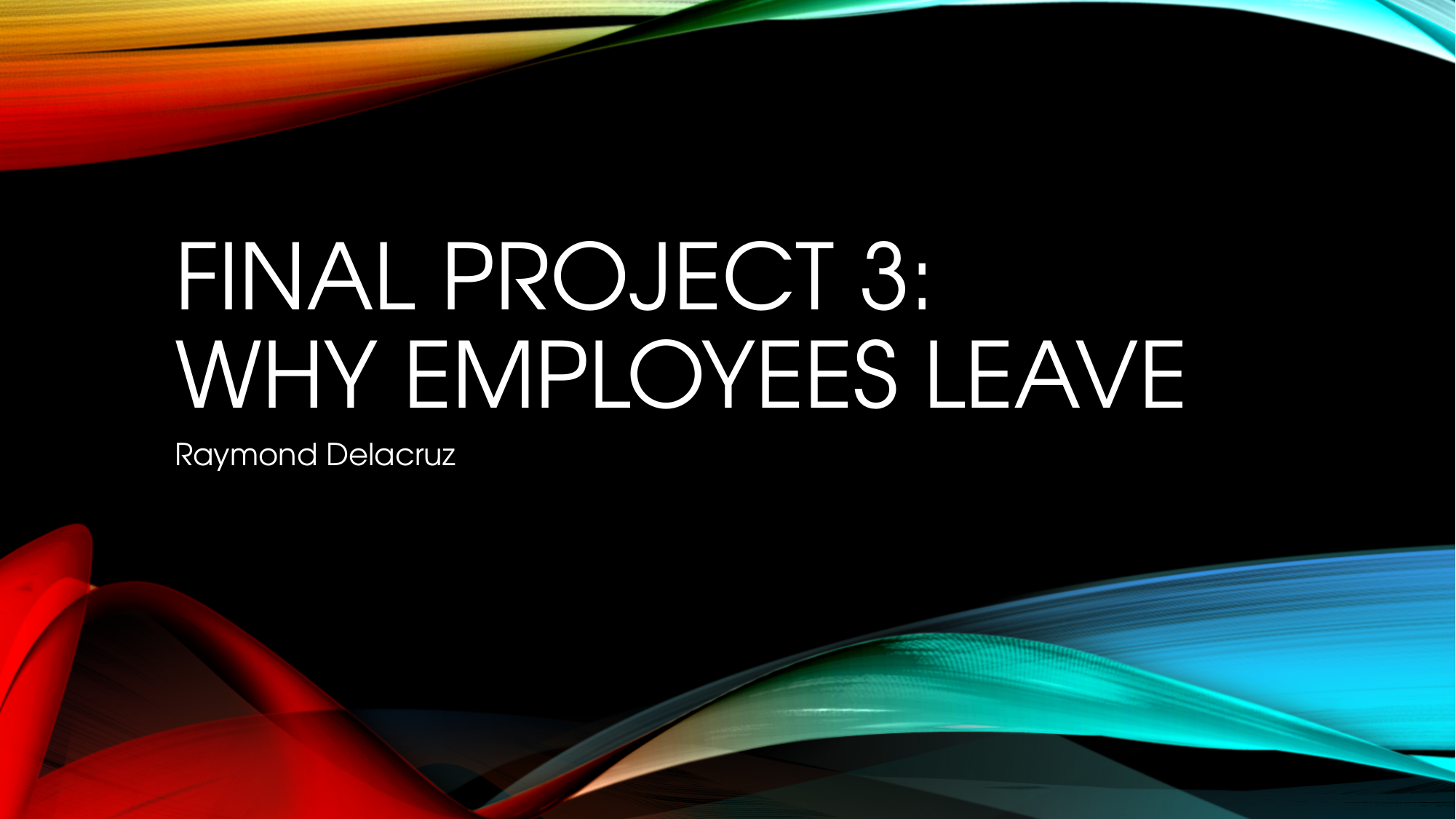

# Final Project 3: Why Employees Leave
Raymond Delacruz